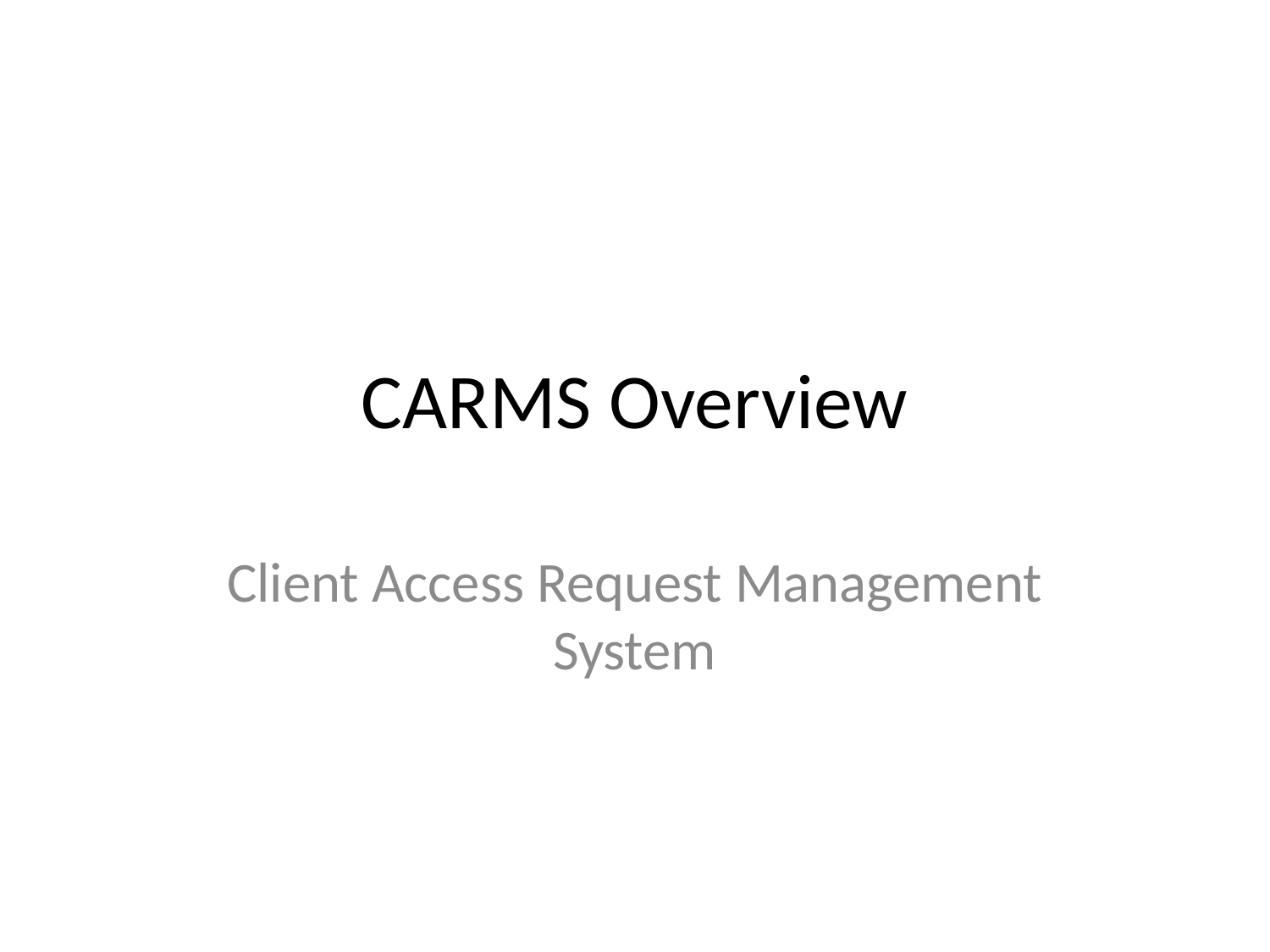

# CARMS Overview
Client Access Request Management System